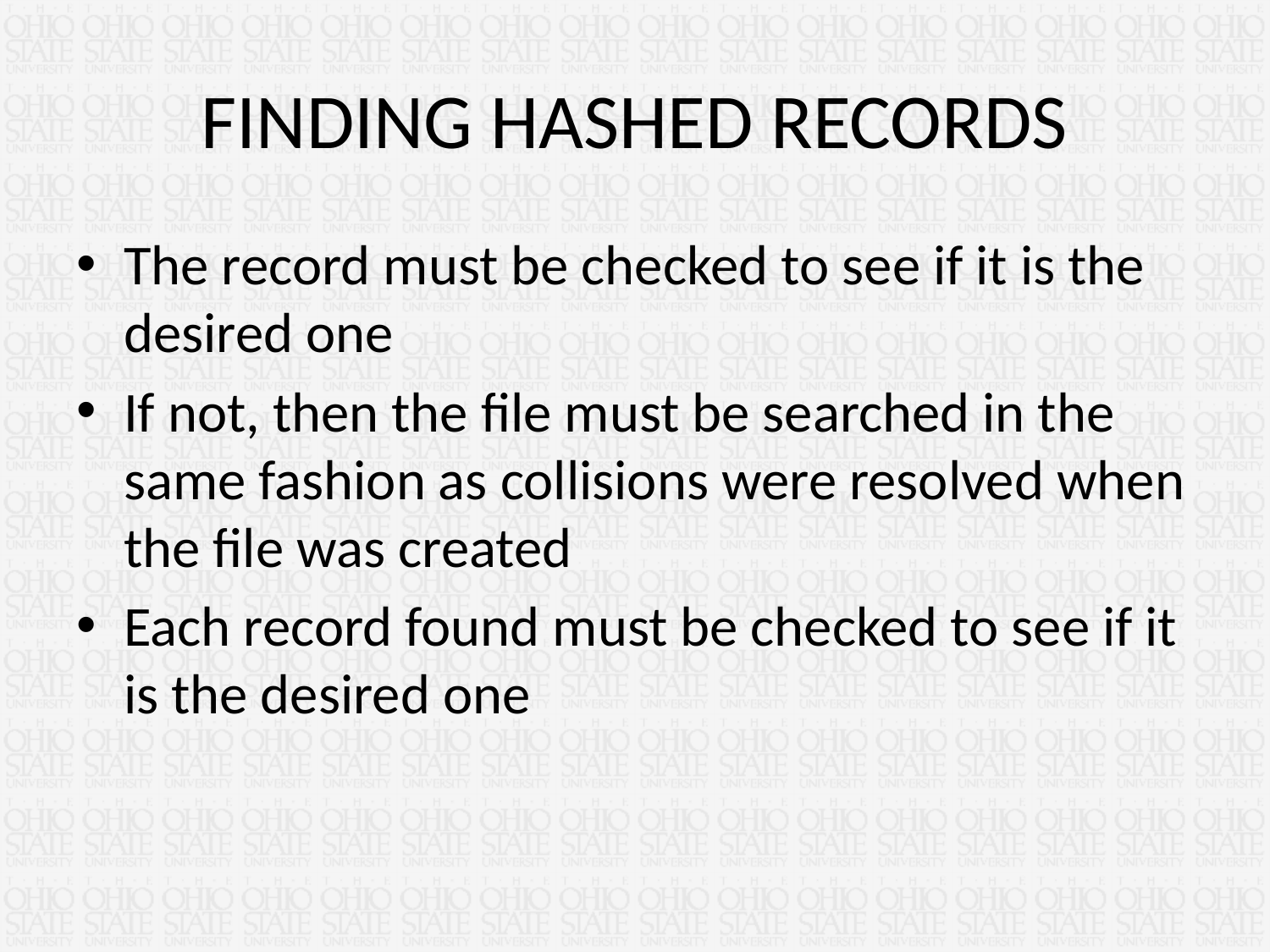

# FINDING HASHED RECORDS
The record must be checked to see if it is the desired one
If not, then the file must be searched in the same fashion as collisions were resolved when the file was created
Each record found must be checked to see if it is the desired one